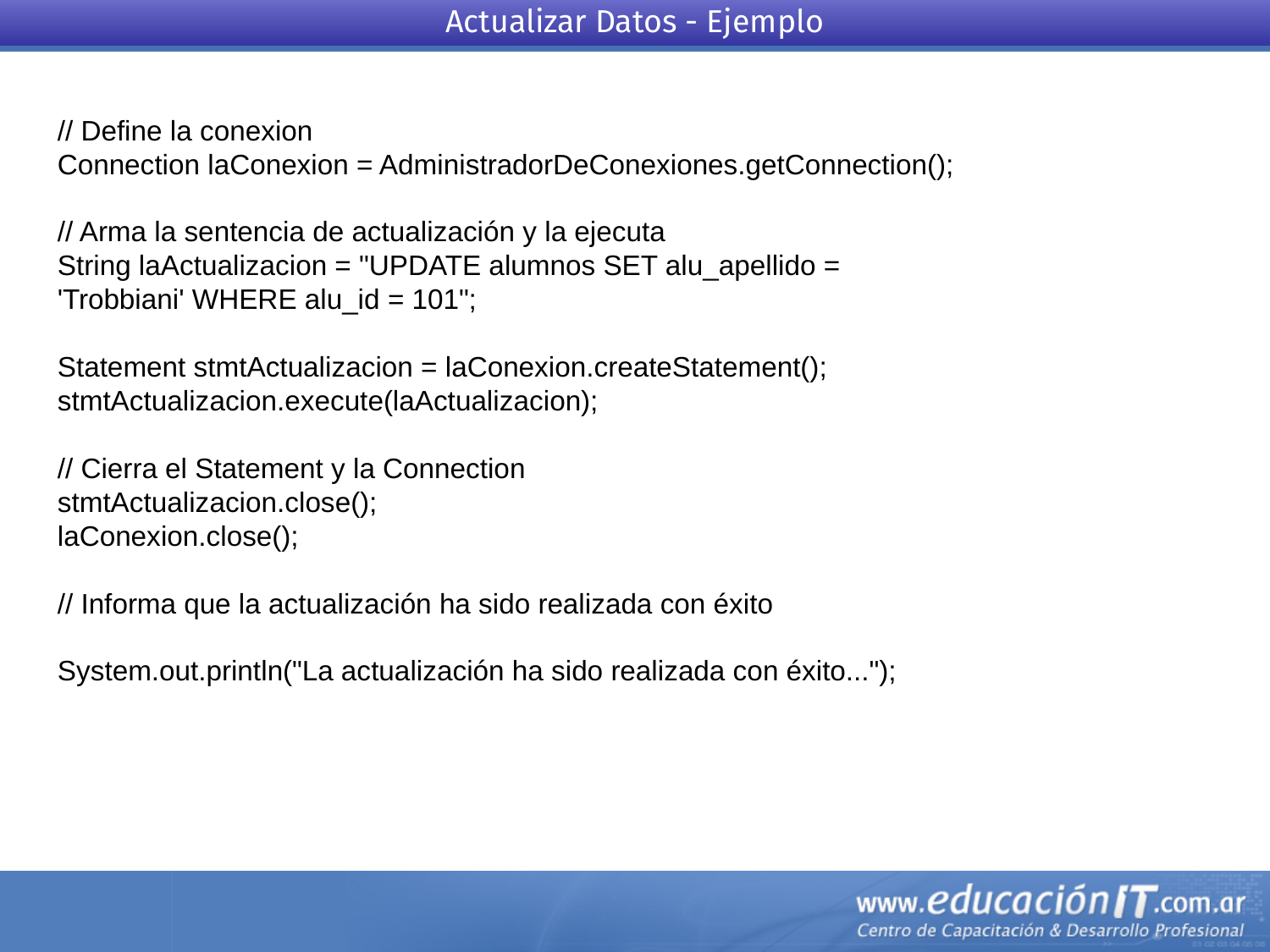

Actualizar Datos - Ejemplo
// Define la conexion
Connection laConexion = AdministradorDeConexiones.getConnection();

// Arma la sentencia de actualización y la ejecuta
String laActualizacion = "UPDATE alumnos SET alu_apellido =
'Trobbiani' WHERE alu_id = 101";

Statement stmtActualizacion = laConexion.createStatement();
stmtActualizacion.execute(laActualizacion);

// Cierra el Statement y la Connection
stmtActualizacion.close();
laConexion.close();

// Informa que la actualización ha sido realizada con éxito

System.out.println("La actualización ha sido realizada con éxito...");